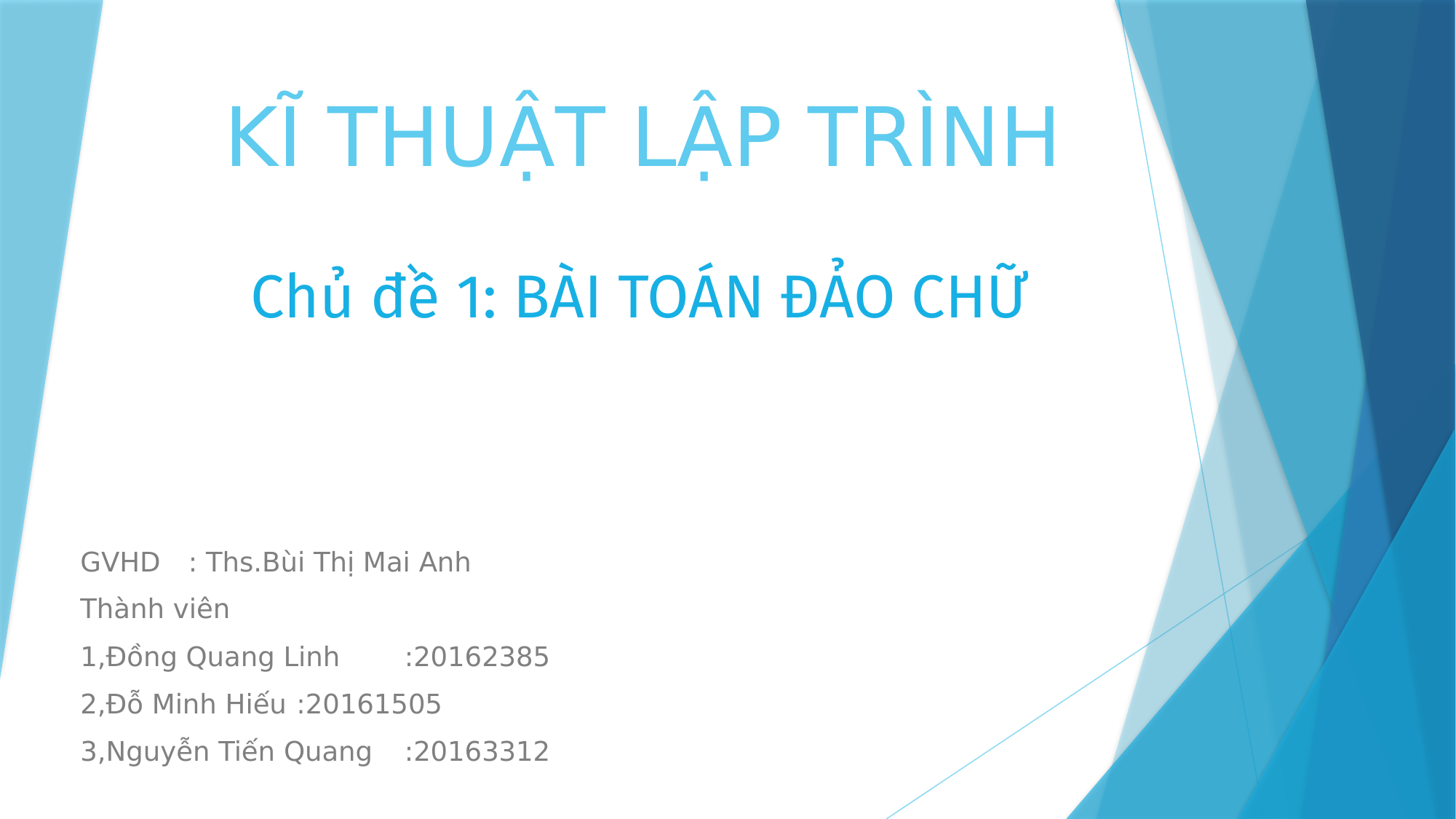

# KĨ THUẬT LẬP TRÌNH
Chủ đề 1: BÀI TOÁN ĐẢO CHỮ
GVHD	: Ths.Bùi Thị Mai Anh
Thành viên
1,Đồng Quang Linh		:20162385
2,Đỗ Minh Hiếu			:20161505
3,Nguyễn Tiến Quang	:20163312